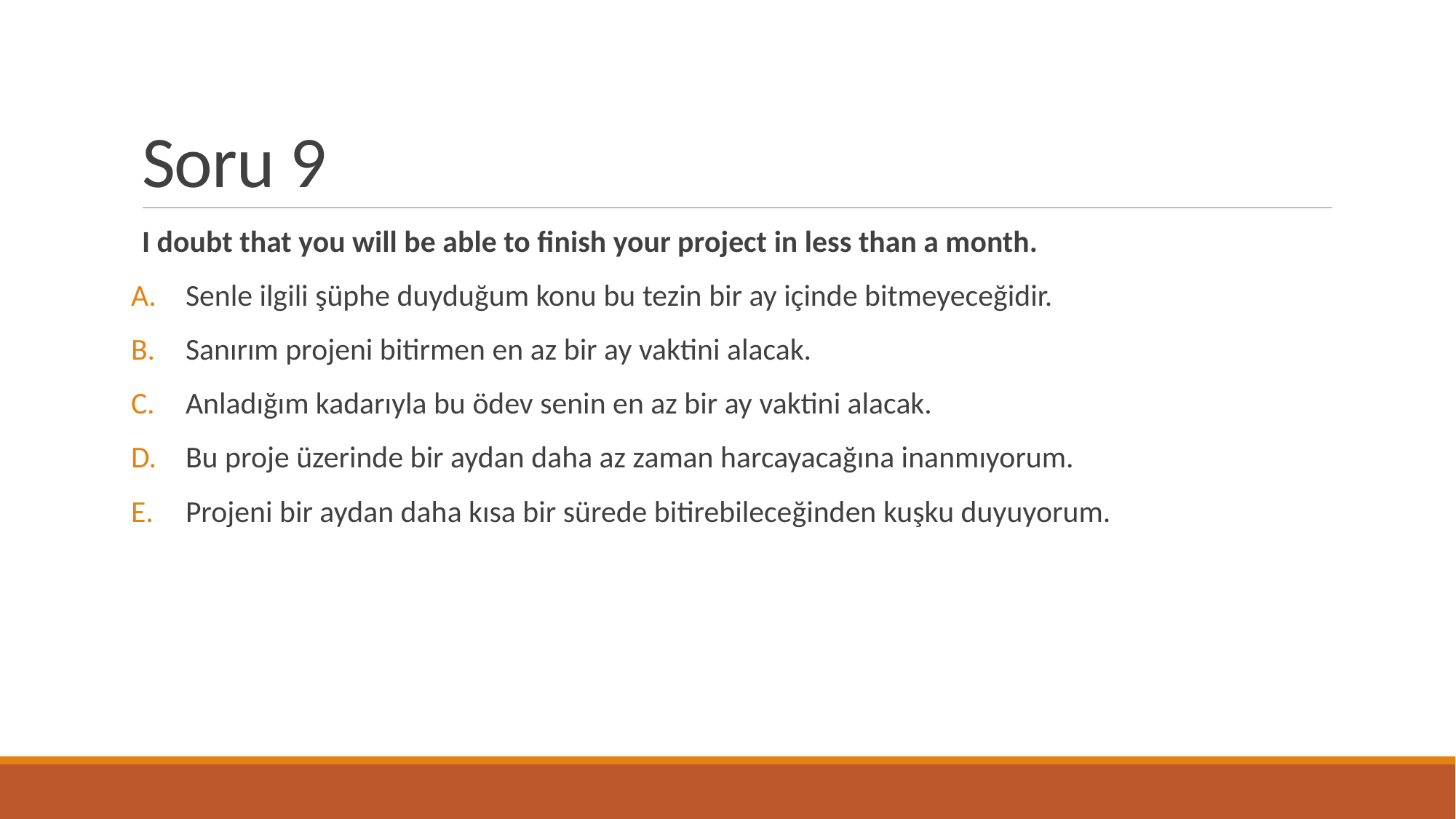

# Soru 9
I doubt that you will be able to finish your project in less than a month.
Senle ilgili şüphe duyduğum konu bu tezin bir ay içinde bitmeyeceğidir.
Sanırım projeni bitirmen en az bir ay vaktini alacak.
Anladığım kadarıyla bu ödev senin en az bir ay vaktini alacak.
Bu proje üzerinde bir aydan daha az zaman harcayacağına inanmıyorum.
Projeni bir aydan daha kısa bir sürede bitirebileceğinden kuşku duyuyorum.